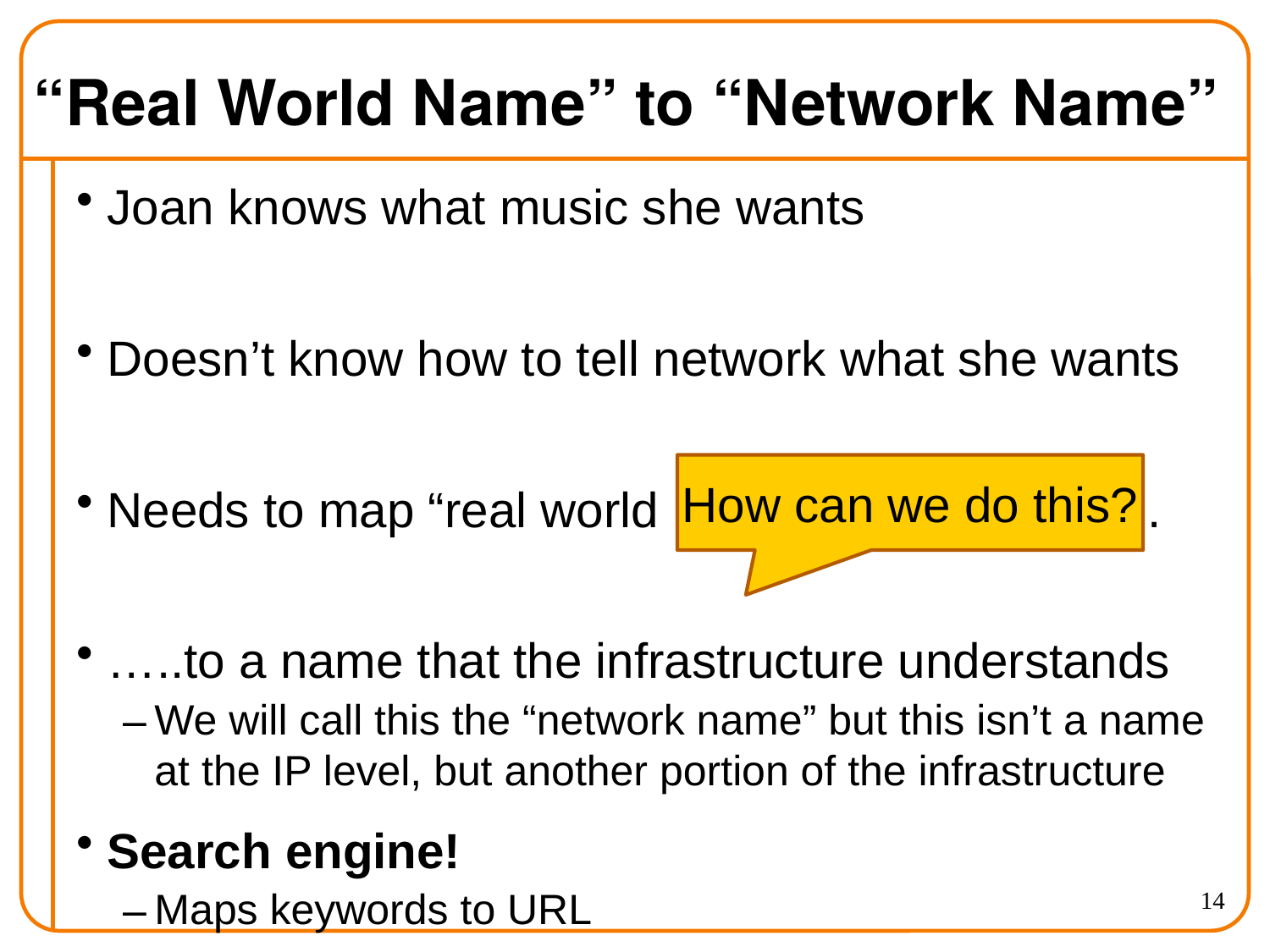

# “Real World Name” to “Network Name”
Joan knows what music she wants

Doesn’t know how to tell network what she wants

Needs to map “real world name” (John Cage)….

…..to a name that the infrastructure understands
We will call this the “network name” but this isn’t a name at the IP level, but another portion of the infrastructure
Search engine!
Maps keywords to URL
How can we do this?
14